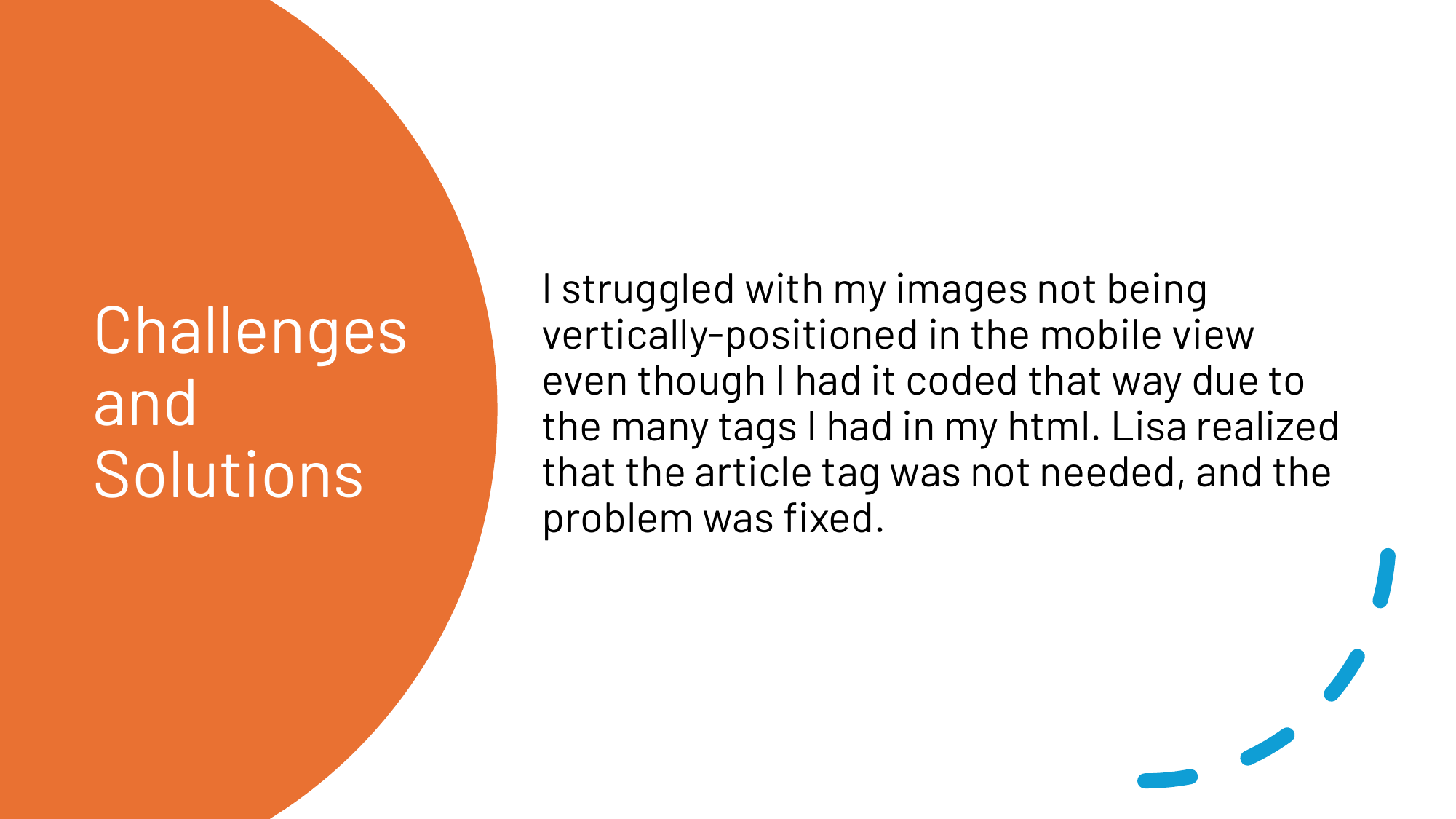

I struggled with my images not being vertically-positioned in the mobile view even though I had it coded that way due to the many tags I had in my html. Lisa realized that the article tag was not needed, and the problem was fixed.
# Challenges and Solutions